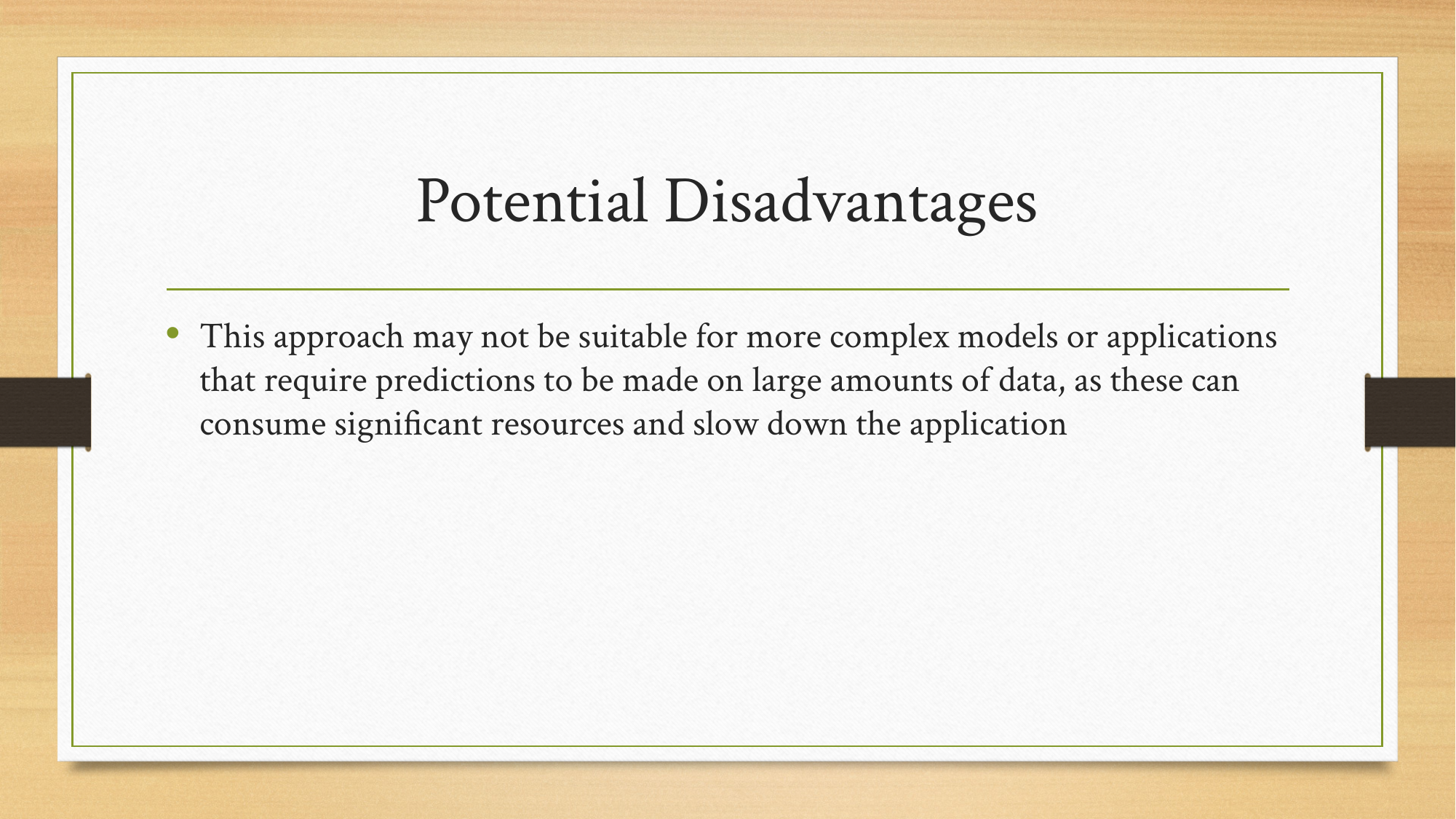

# Potential Disadvantages
This approach may not be suitable for more complex models or applications that require predictions to be made on large amounts of data, as these can consume significant resources and slow down the application